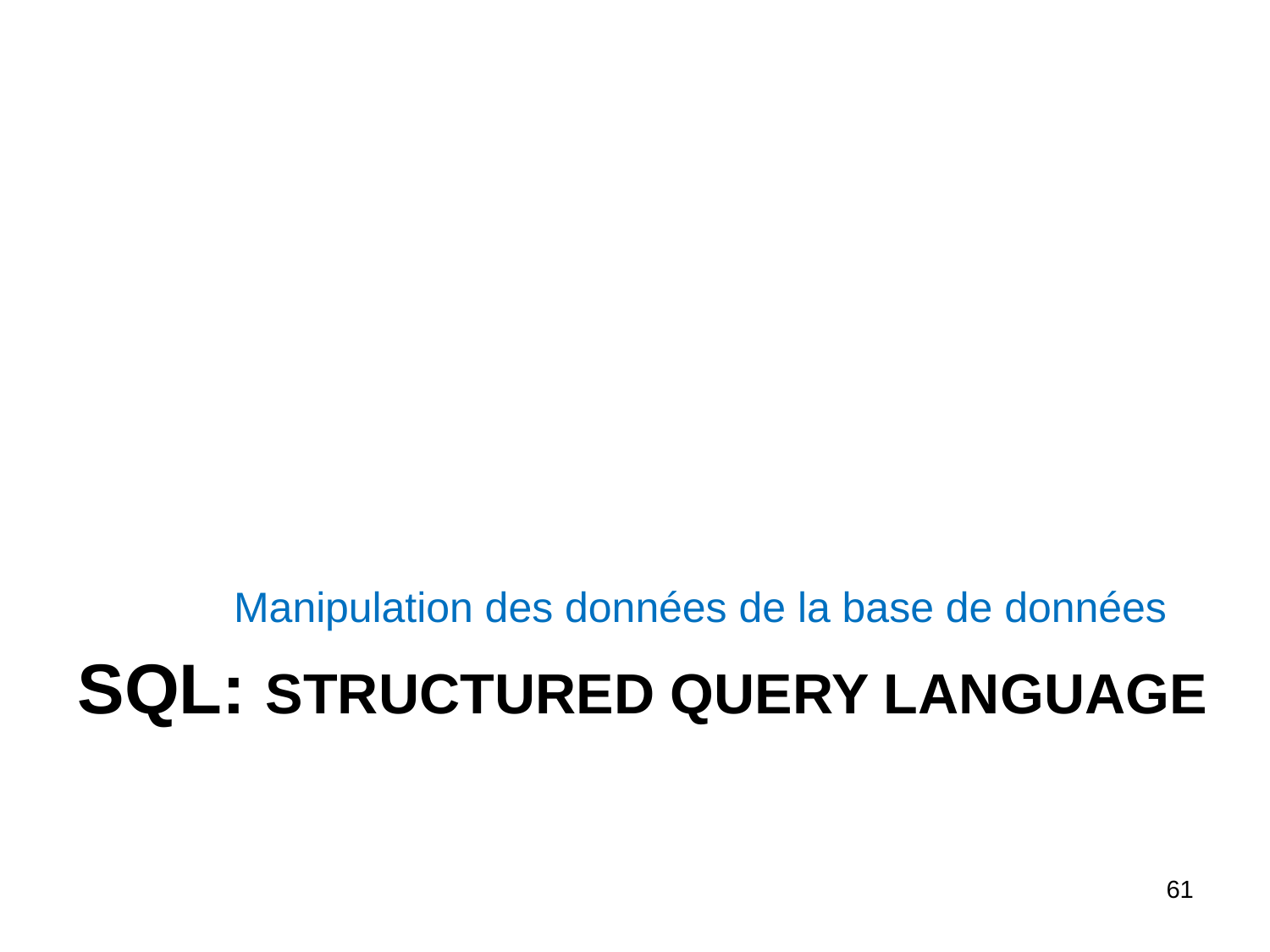

Manipulation des données de la base de données
# Sql: structured query language
61